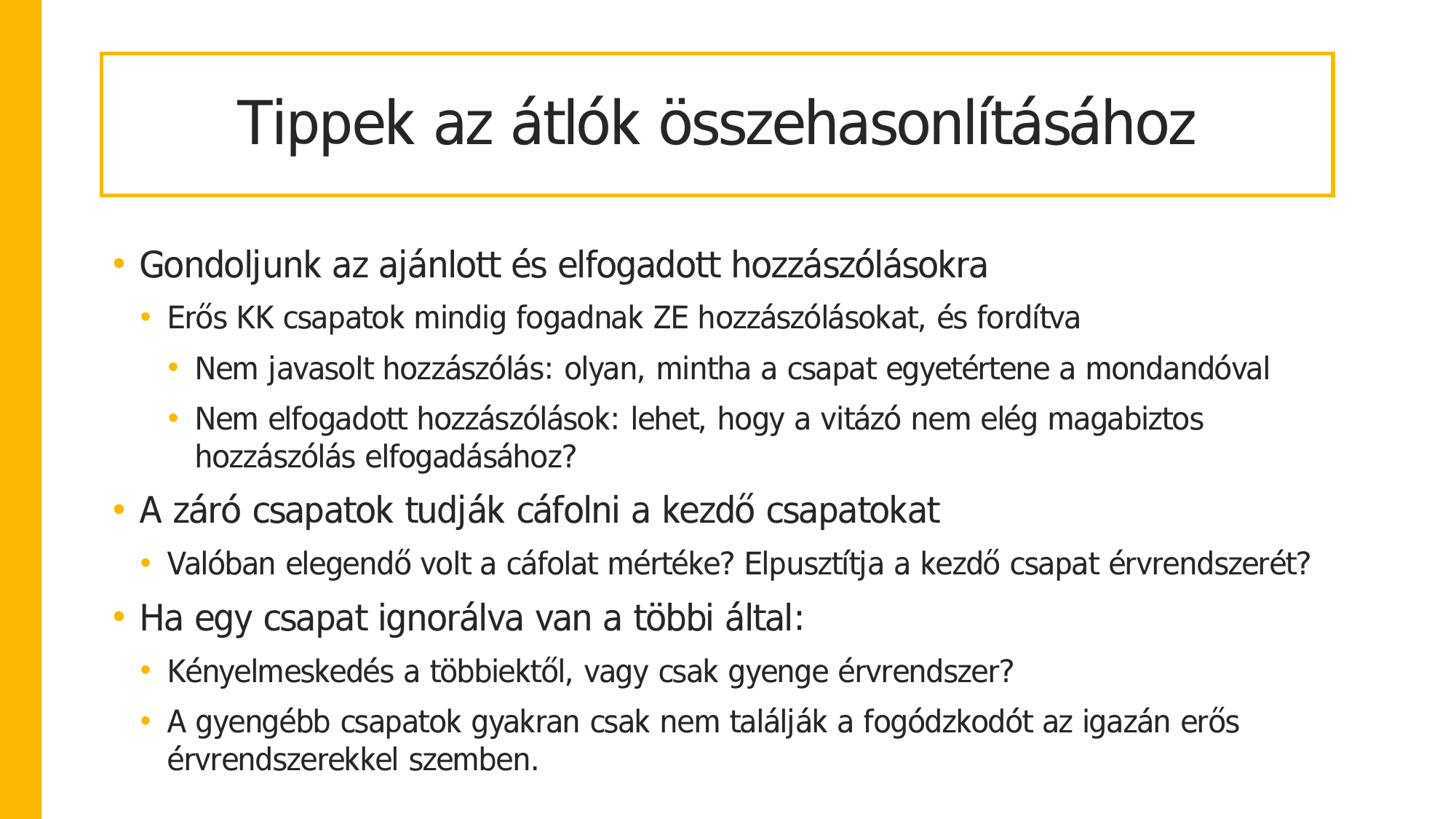

# Tippek az átlók összehasonlításához
Gondoljunk az ajánlott és elfogadott hozzászólásokra
Erős KK csapatok mindig fogadnak ZE hozzászólásokat, és fordítva
Nem javasolt hozzászólás: olyan, mintha a csapat egyetértene a mondandóval
Nem elfogadott hozzászólások: lehet, hogy a vitázó nem elég magabiztos hozzászólás elfogadásához?
A záró csapatok tudják cáfolni a kezdő csapatokat
Valóban elegendő volt a cáfolat mértéke? Elpusztítja a kezdő csapat érvrendszerét?
Ha egy csapat ignorálva van a többi által:
Kényelmeskedés a többiektől, vagy csak gyenge érvrendszer?
A gyengébb csapatok gyakran csak nem találják a fogódzkodót az igazán erős érvrendszerekkel szemben.